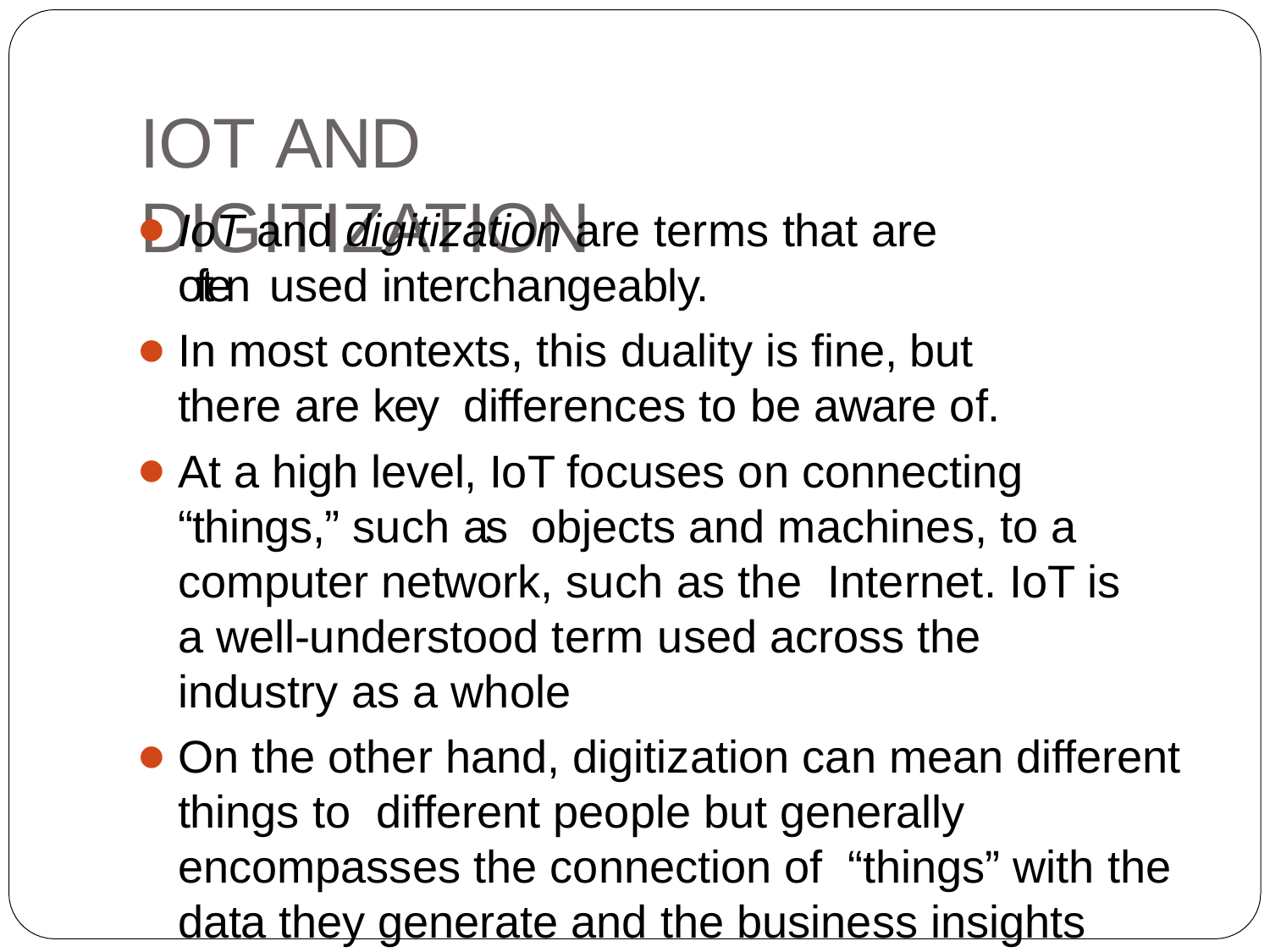

# IOT AND DIGITIZATION
IoT and digitization are terms that are often  used interchangeably.
In most contexts, this duality is fine, but there are key  differences to be aware of.
At a high level, IoT focuses on connecting “things,” such as  objects and machines, to a computer network, such as the  Internet. IoT is a well-understood term used across the  industry as a whole
On the other hand, digitization can mean different things to  different people but generally encompasses the connection of  “things” with the data they generate and the business insights  that result.